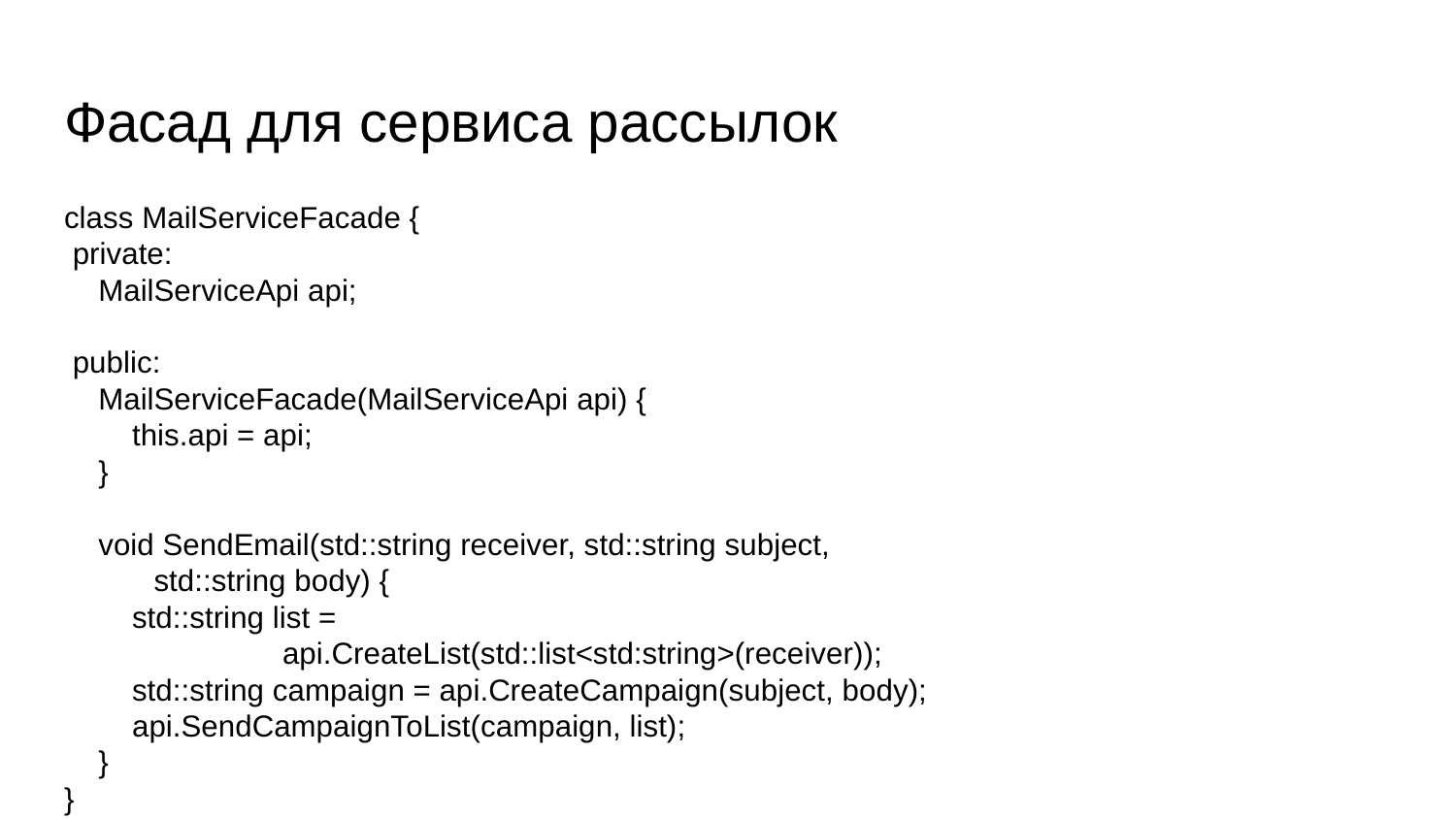

# Фасад для сервиса рассылок
class MailServiceFacade {
 private:
    MailServiceApi api;

 public:
    MailServiceFacade(MailServiceApi api) {
        this.api = api;
    }

    void SendEmail(std::string receiver, std::string subject,
  std::string body) {
        std::string list =
api.CreateList(std::list<std:string>(receiver));
        std::string campaign = api.CreateCampaign(subject, body);
        api.SendCampaignToList(campaign, list);
    }
}